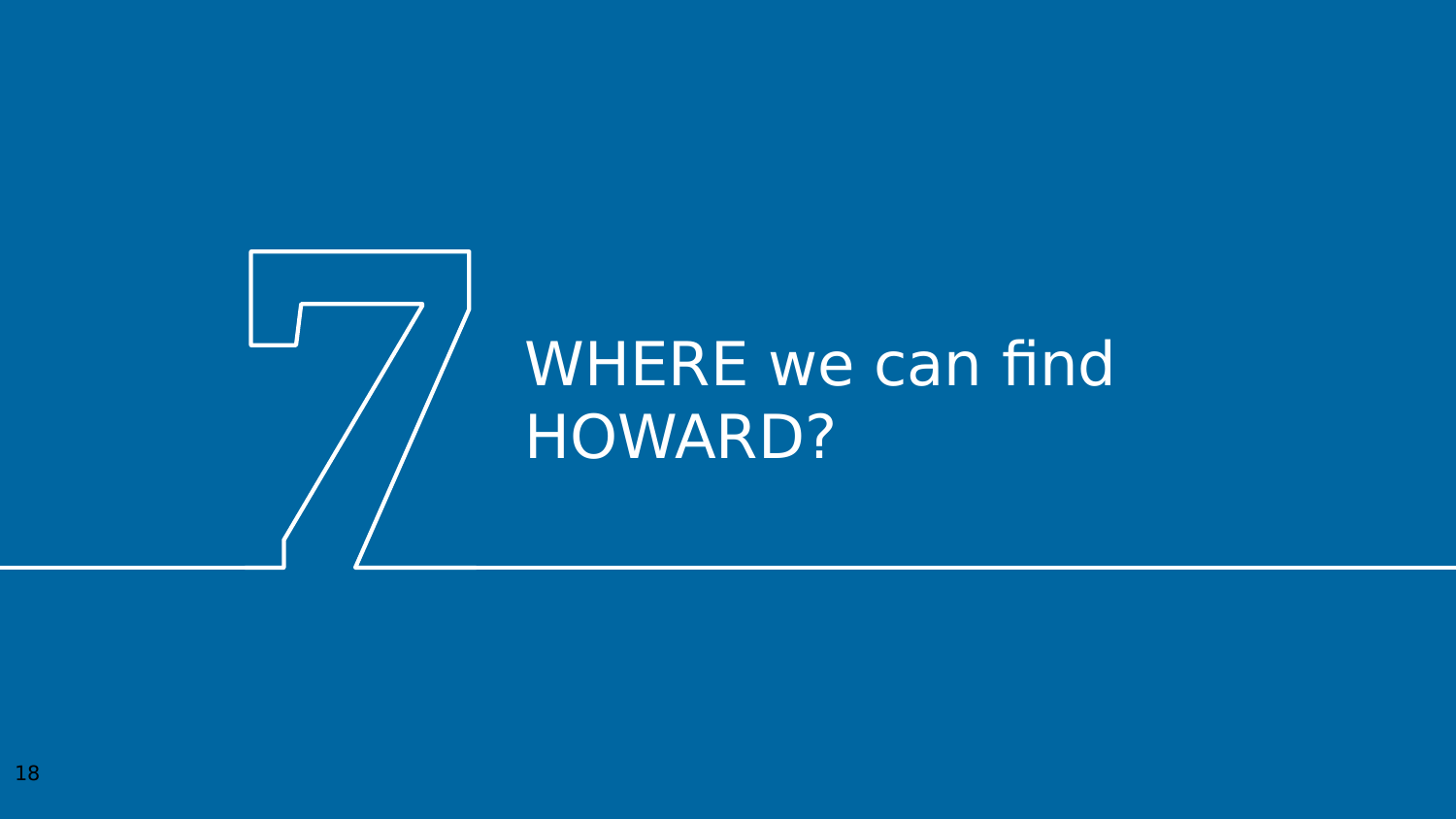

# WHERE we can find HOWARD?
18